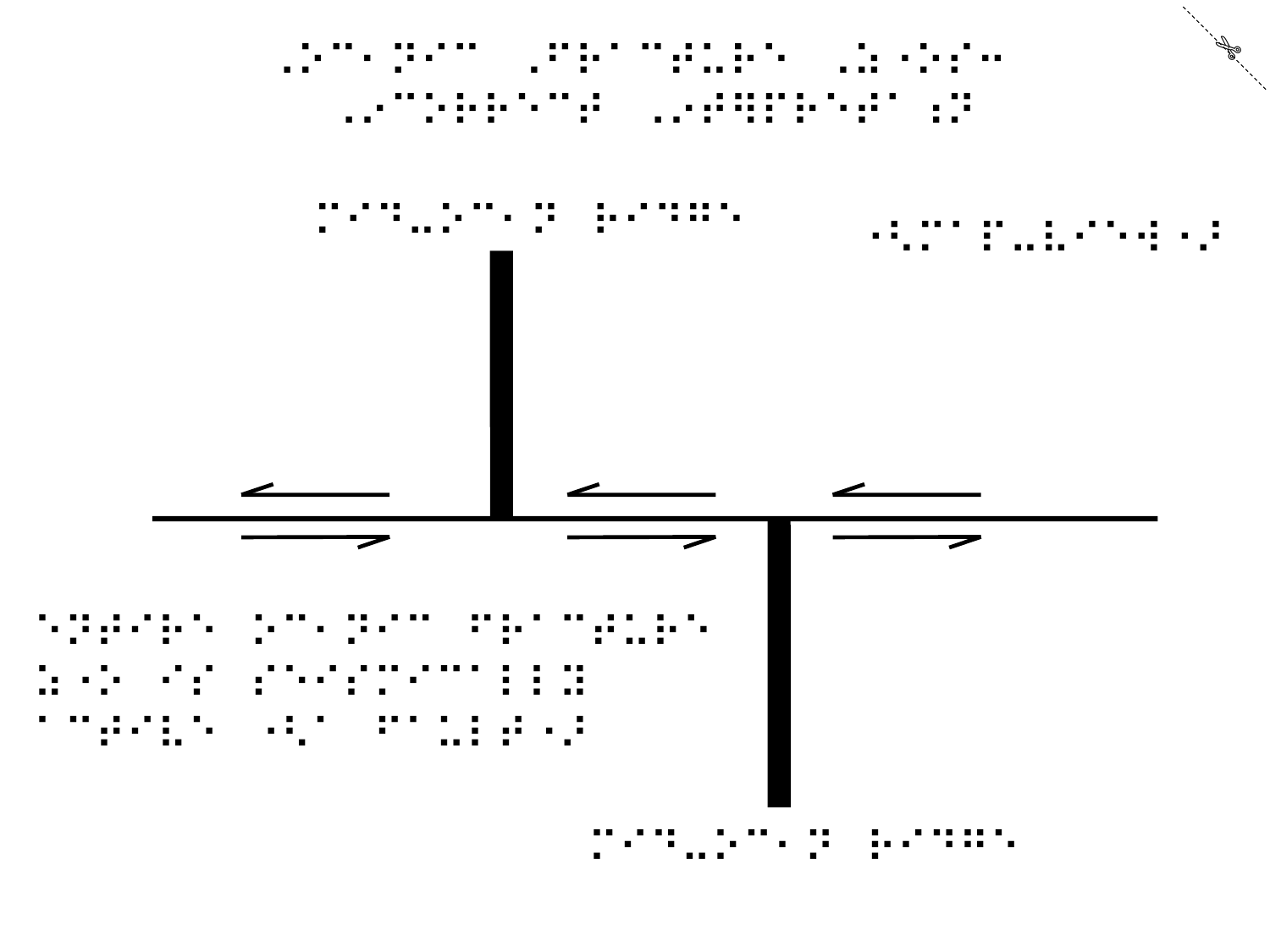

✄
⠠⠕⠉⠂⠝⠊⠉⠀⠠⠋⠗⠁⠉⠞⠥⠗⠑⠀⠠⠵⠐⠕⠎⠒⠀⠠⠔⠉⠕⠗⠗⠑⠉⠞⠀⠠⠔⠞⠻⠏⠗⠑⠞⠁⠰⠝
⠍⠊⠙⠤⠕⠉⠂⠝⠀⠗⠊⠙⠛⠑
⠐⠣⠍⠁⠏⠤⠧⠊⠑⠺⠐⠜

⠑⠝⠞⠊⠗⠑⠀⠕⠉⠂⠝⠊⠉⠀⠋⠗⠁⠉⠞⠥⠗⠑⠀
⠵⠐⠕⠀⠊⠎⠀⠎⠑⠊⠎⠍⠊⠉⠁⠇⠇⠽⠀
⠁⠉⠞⠊⠧⠑⠀⠐⠣⠁⠀⠋⠁⠥⠇⠞⠐⠜
⠍⠊⠙⠤⠕⠉⠂⠝⠀⠗⠊⠙⠛⠑